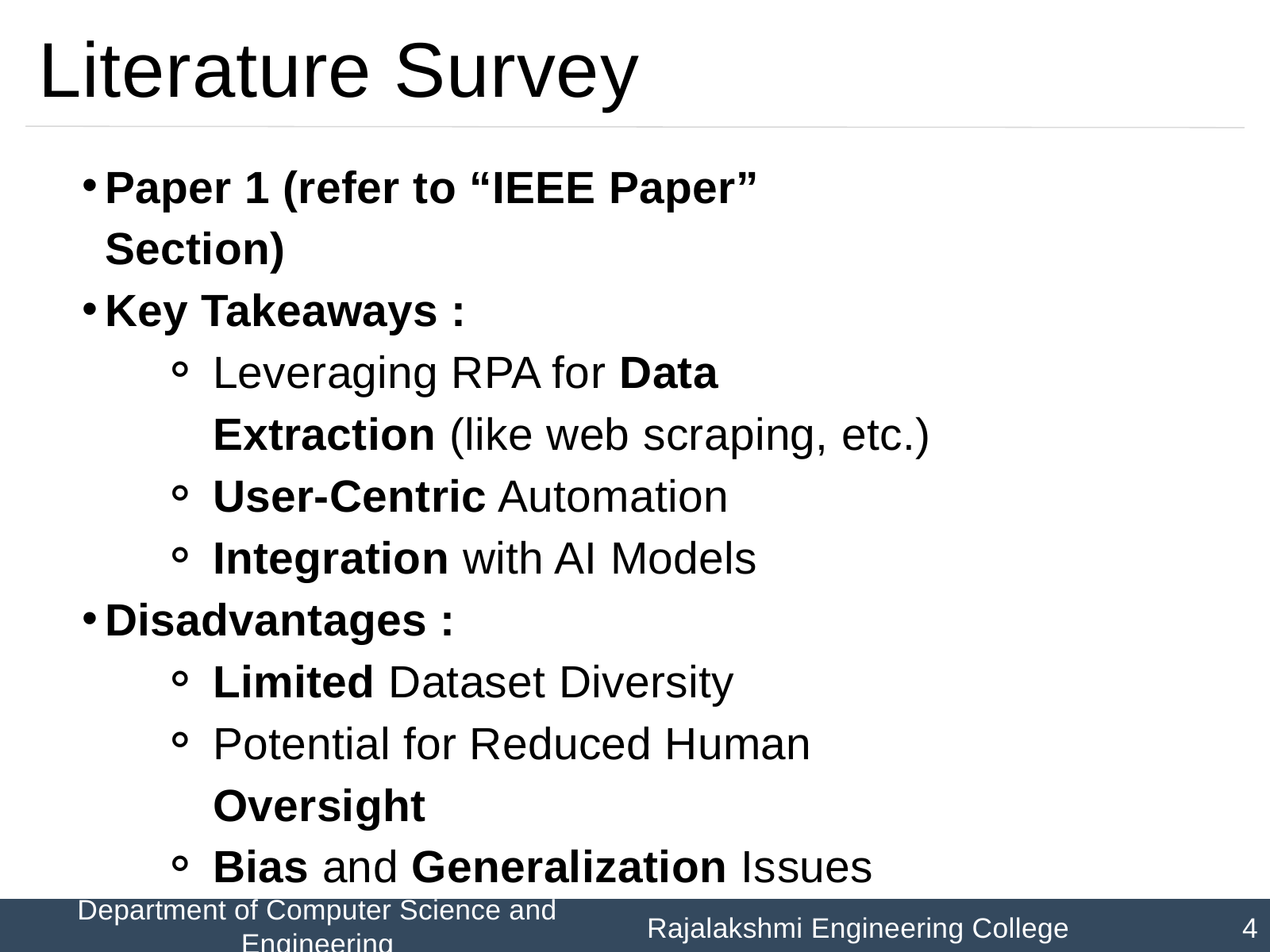

Literature Survey

Paper 1 (refer to “IEEE Paper” Section)
Key Takeaways :
Leveraging RPA for Data Extraction (like web scraping, etc.)
User-Centric Automation
Integration with AI Models
Disadvantages :
Limited Dataset Diversity
Potential for Reduced Human Oversight
Bias and Generalization Issues

Department of Computer Science and Engineering

Rajalakshmi Engineering College 		4